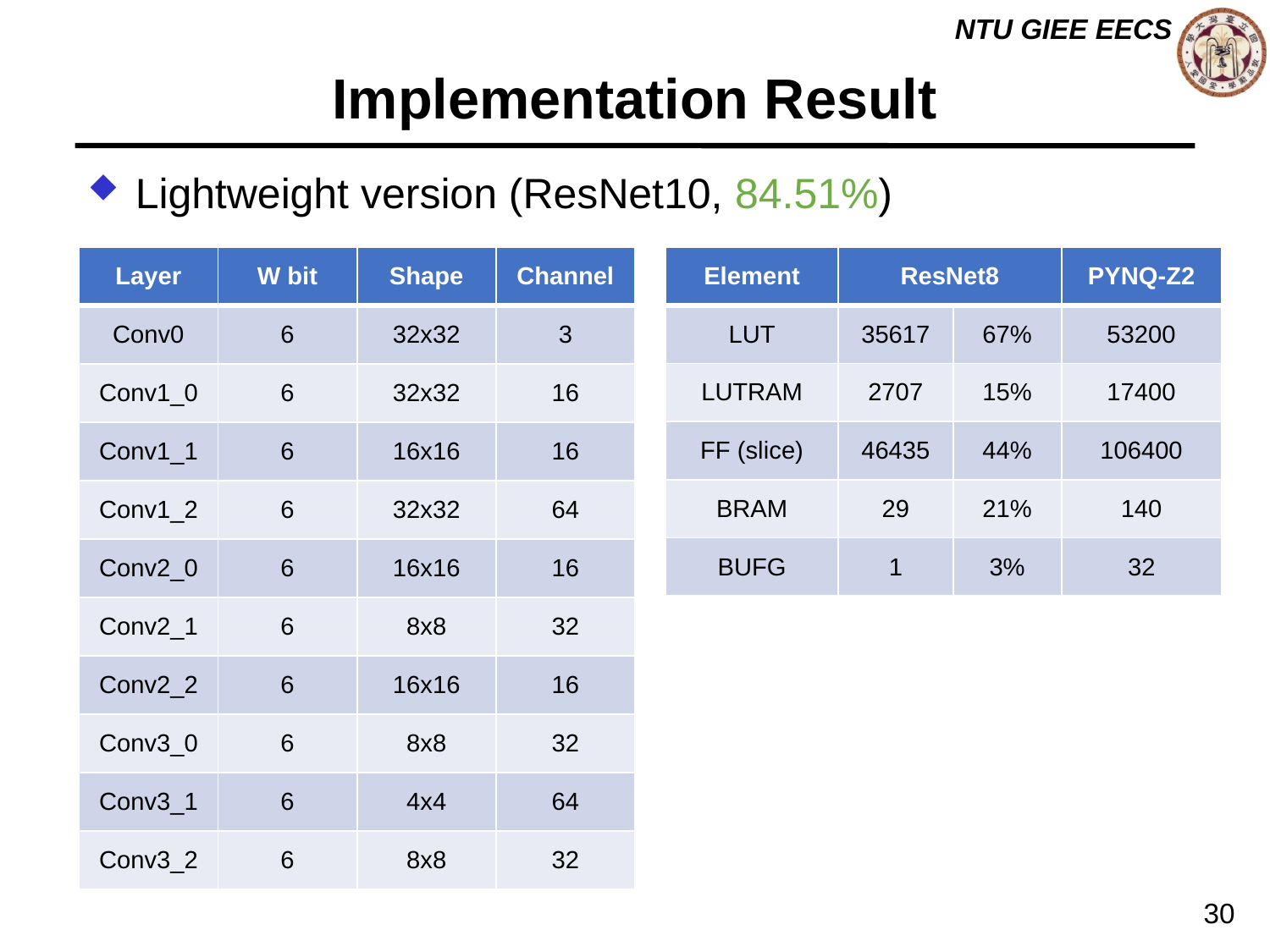

# Implementation Result
Lightweight version (ResNet10, 84.51%)

| Layer | W bit | Shape | Channel |
| --- | --- | --- | --- |
| Conv0 | 6 | 32x32 | 3 |
| Conv1\_0 | 6 | 32x32 | 16 |
| Conv1\_1 | 6 | 16x16 | 16 |
| Conv1\_2 | 6 | 32x32 | 64 |
| Conv2\_0 | 6 | 16x16 | 16 |
| Conv2\_1 | 6 | 8x8 | 32 |
| Conv2\_2 | 6 | 16x16 | 16 |
| Conv3\_0 | 6 | 8x8 | 32 |
| Conv3\_1 | 6 | 4x4 | 64 |
| Conv3\_2 | 6 | 8x8 | 32 |
| Element | ResNet8 |  | PYNQ-Z2 |
| --- | --- | --- | --- |
| LUT | 35617 | 67% | 53200 |
| LUTRAM | 2707 | 15% | 17400 |
| FF (slice) | 46435 | 44% | 106400 |
| BRAM | 29 | 21% | 140 |
| BUFG | 1 | 3% | 32 |